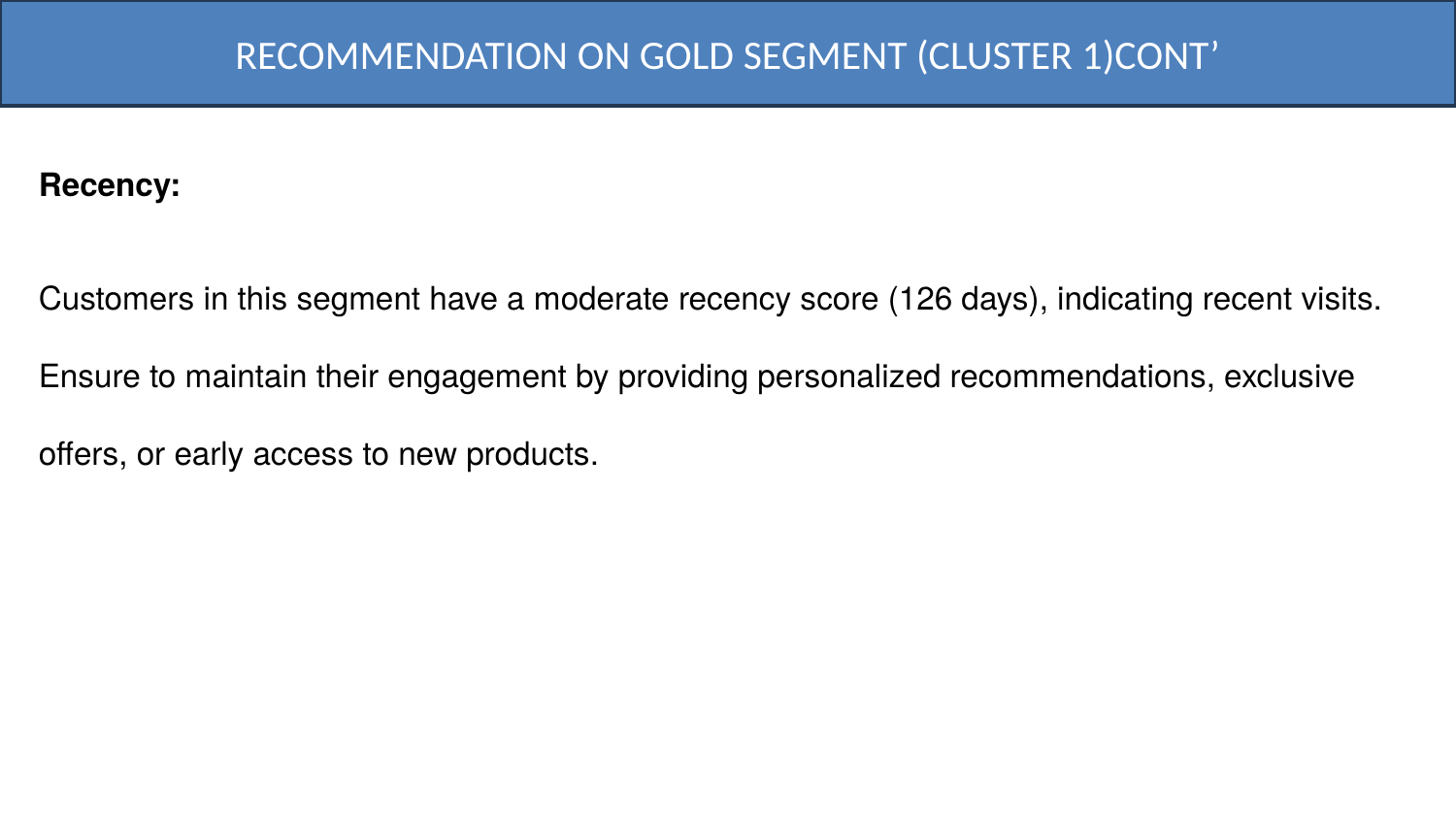

RECOMMENDATION ON GOLD SEGMENT (CLUSTER 1)CONT’
Recency:
Customers in this segment have a moderate recency score (126 days), indicating recent visits. Ensure to maintain their engagement by providing personalized recommendations, exclusive offers, or early access to new products.